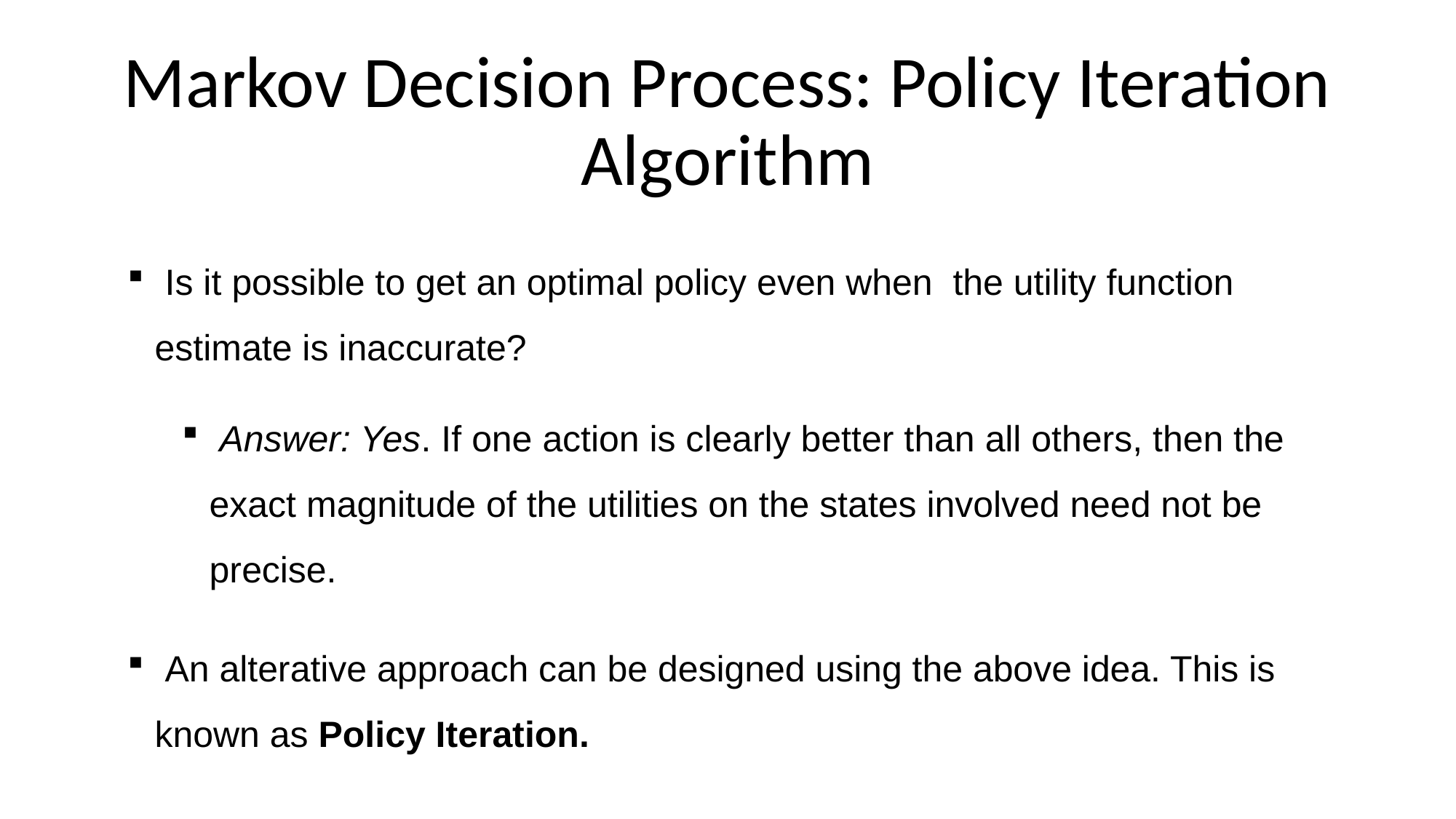

# Markov Decision Process: Policy Iteration Algorithm
 Is it possible to get an optimal policy even when  the utility function estimate is inaccurate?
 Answer: Yes. If one action is clearly better than all others, then the exact magnitude of the utilities on the states involved need not be precise.
 An alterative approach can be designed using the above idea. This is known as Policy Iteration.